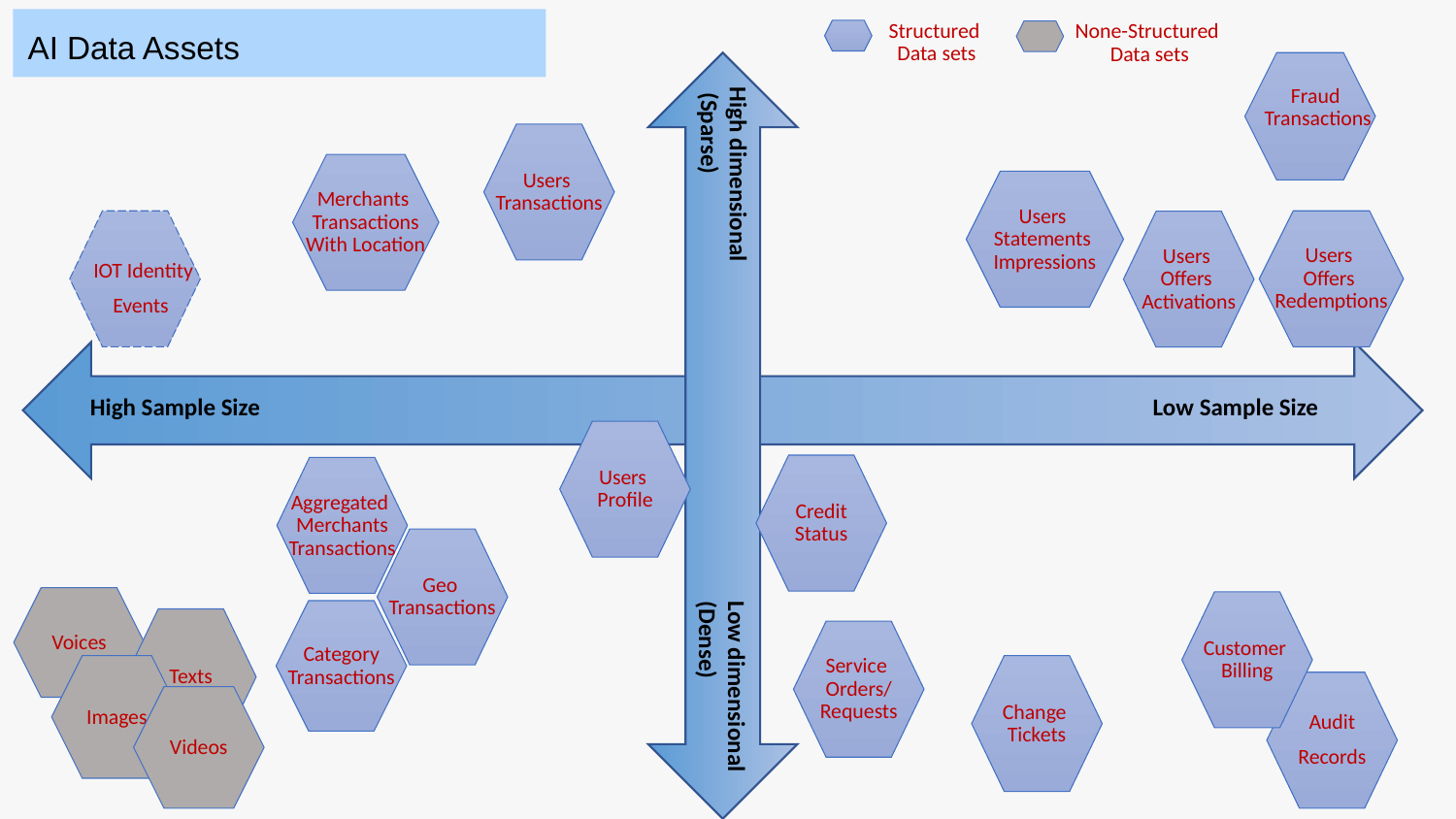

# AI Data Assets
Structured
Data sets

None-Structured
Data sets

Fraud
Transactions

Users
Transactions

Merchants
Transactions
With Location

Users
Statements
Impressions

Users
Offers
Redemptions

Users
Offers
Activations
IOT Identity
Events

High dimensional
 (Sparse)
Low dimensional
(Dense)
High Sample Size
Low Sample Size

Users
Profile

Credit
Status

Aggregated
Merchants
Transactions

Geo
Transactions

Voices

Customer
Billing

Category
Transactions

Texts

Service
Orders/
Requests

Images

Change
Tickets

Audit
Records

Videos